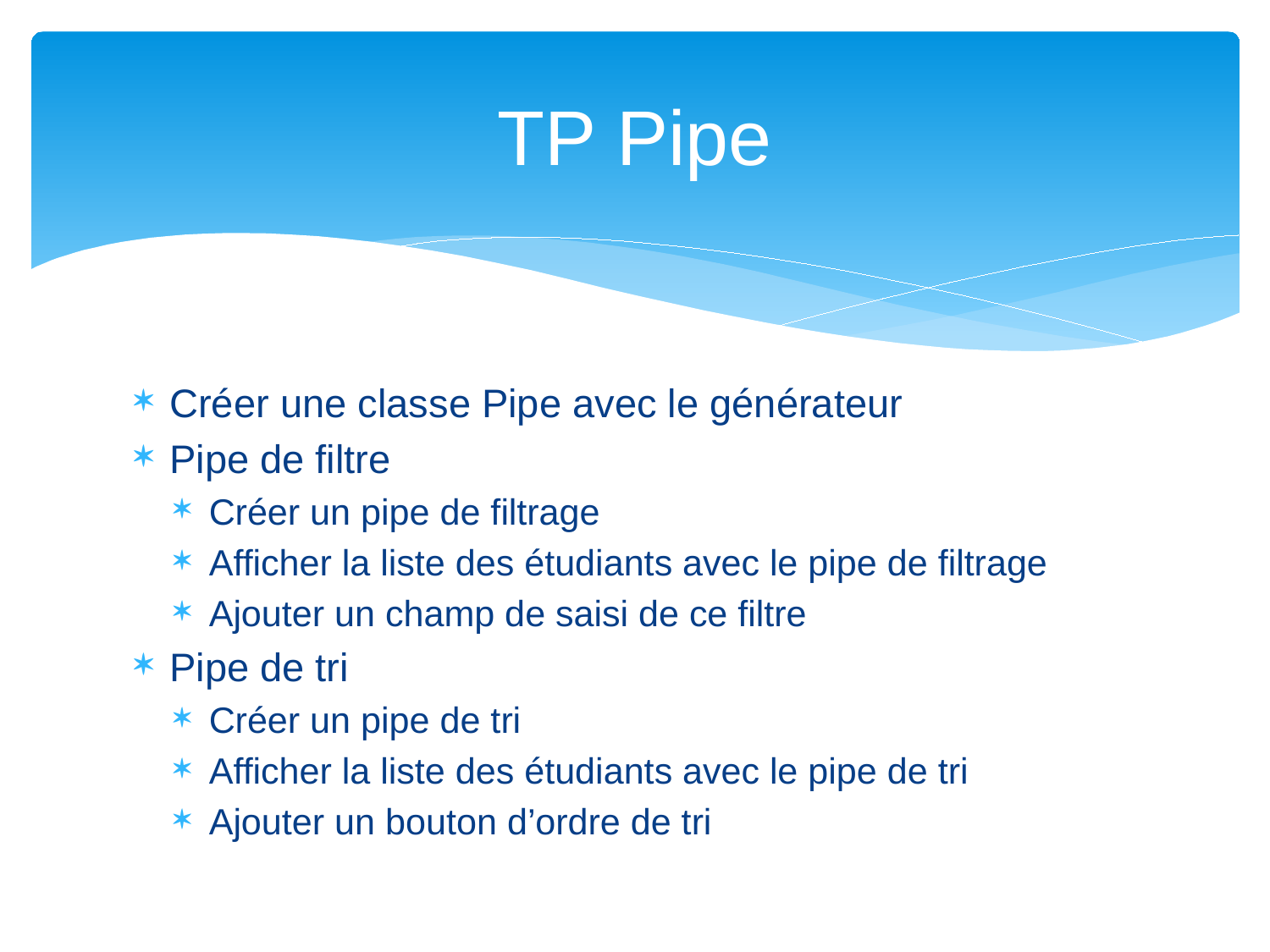

# TP Pipe
Créer une classe Pipe avec le générateur
Pipe de filtre
Créer un pipe de filtrage
Afficher la liste des étudiants avec le pipe de filtrage
Ajouter un champ de saisi de ce filtre
Pipe de tri
Créer un pipe de tri
Afficher la liste des étudiants avec le pipe de tri
Ajouter un bouton d’ordre de tri